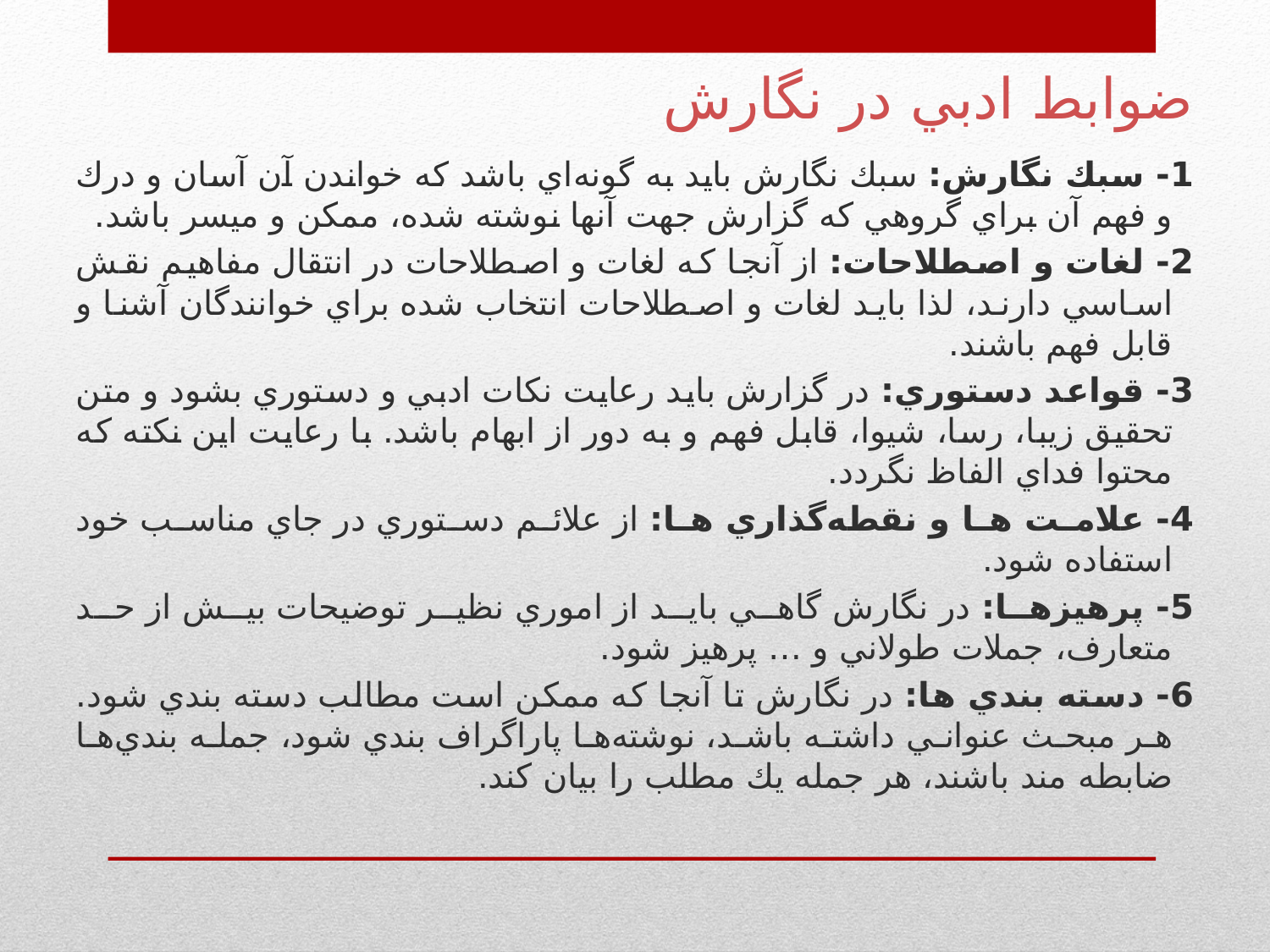

# ضوابط ادبي در نگارش
1- سبك نگارش: سبك نگارش بايد به گونه‌اي باشد كه خواندن آن آسان و درك و فهم آن براي گروهي كه گزارش جهت آنها نوشته شده، ممكن و ميسر باشد.
2- لغات و اصطلاحات: از آنجا كه لغات و اصطلاحات در انتقال مفاهيم نقش اساسي دارند، لذا بايد لغات و اصطلاحات انتخاب شده براي خوانندگان آشنا و قابل فهم باشند.
3- قواعد دستوري: در گزارش بايد رعايت نكات ادبي و دستوري بشود و متن تحقيق زيبا، رسا، شيوا، قابل فهم و به دور از ابهام باشد. با رعايت اين نكته كه محتوا فداي الفاظ نگردد.
4- علامت ها و نقطه‌گذاري ها: از علائم دستوري در جاي مناسب خود استفاده شود.
5- پرهيزها: در نگارش گاهي بايد از اموري نظير توضيحات بيش از حد متعارف، جملات طولاني و … پرهيز شود.
6- دسته بندي ها: در نگارش تا آنجا كه ممكن است مطالب دسته بندي شود. هر مبحث عنواني داشته باشد، نوشته‌ها پاراگراف بندي شود، جمله بندي‌ها ضابطه مند باشند، هر جمله يك مطلب را بيان كند.